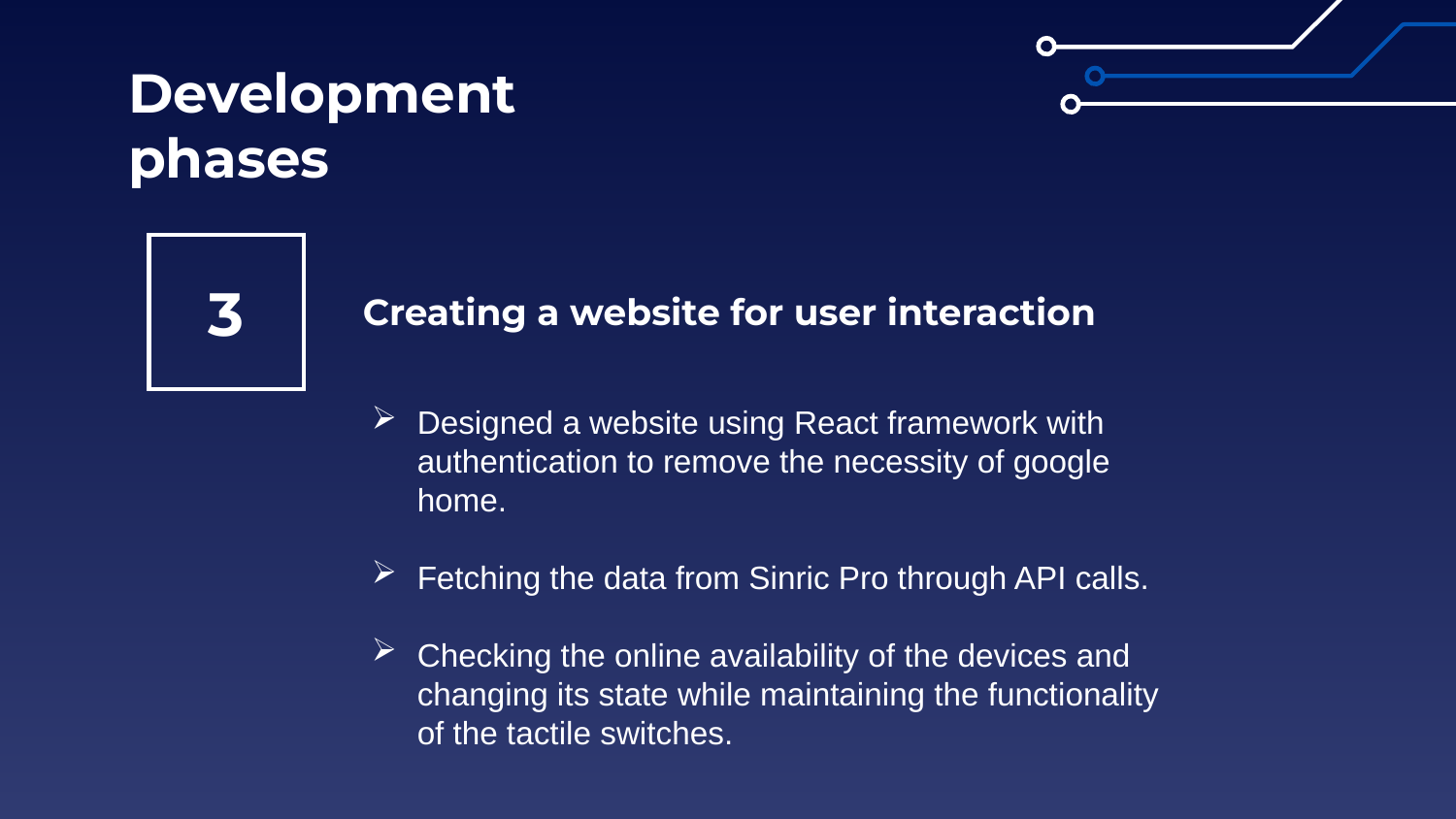

# Development phases
3
Creating a website for user interaction
Designed a website using React framework with authentication to remove the necessity of google home.

Fetching the data from Sinric Pro through API calls.

Checking the online availability of the devices and changing its state while maintaining the functionality of the tactile switches.